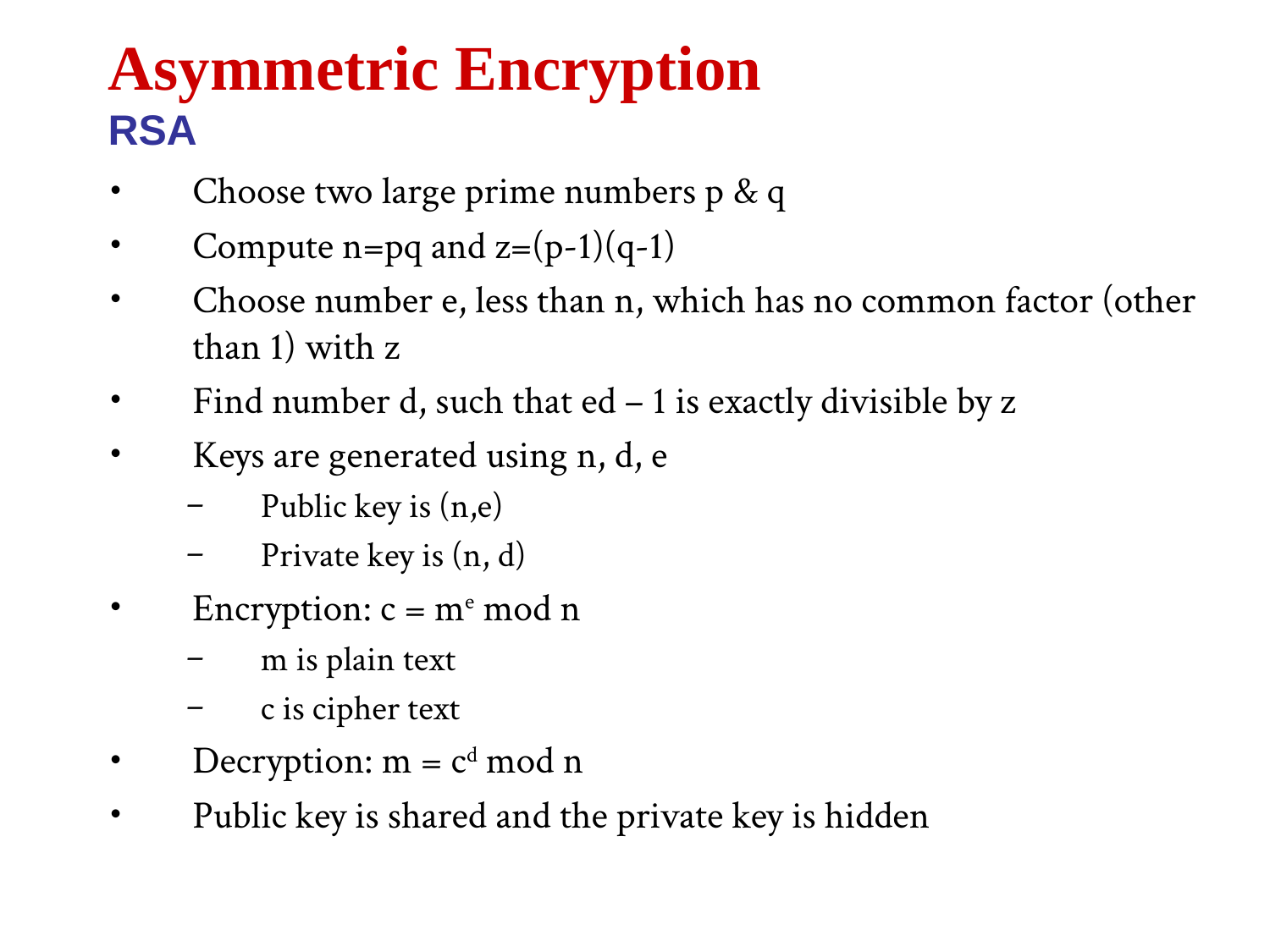

Asymmetric Encryption
RSA
Choose two large prime numbers p & q
Compute n=pq and z=(p-1)(q-1)
Choose number e, less than n, which has no common factor (other than 1) with z
Find number d, such that ed – 1 is exactly divisible by z
Keys are generated using n, d, e
Public key is (n,e)
Private key is (n, d)
Encryption: c = me mod n
m is plain text
c is cipher text
Decryption: m = cd mod n
Public key is shared and the private key is hidden